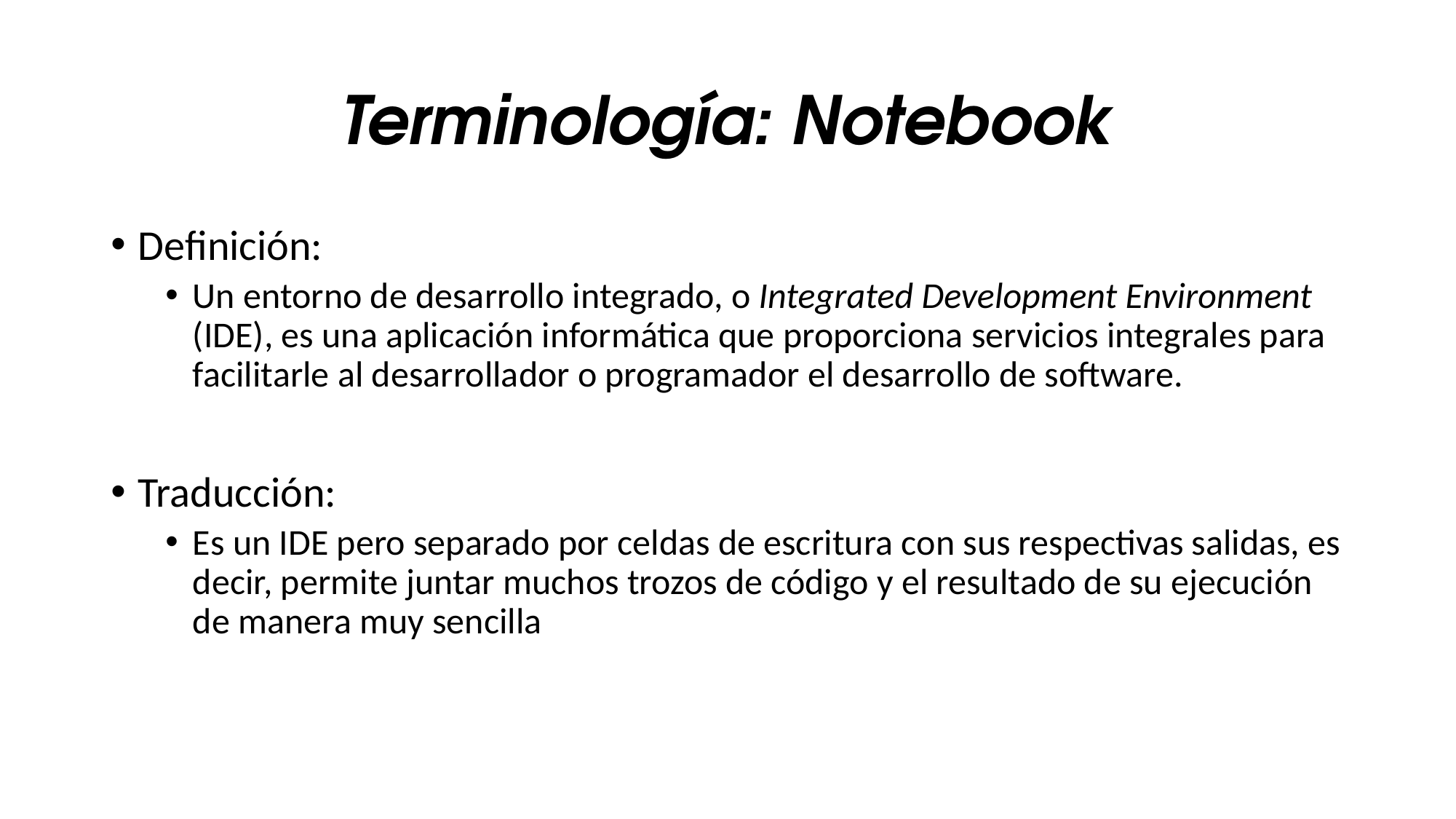

# Terminología: Notebook
Definición:
Un entorno de desarrollo integrado,​ o Integrated Development Environment (IDE), es una aplicación informática que proporciona servicios integrales para facilitarle al desarrollador o programador el desarrollo de software.

Traducción:
Es un IDE pero separado por celdas de escritura con sus respectivas salidas, es decir, permite juntar muchos trozos de código y el resultado de su ejecución de manera muy sencilla